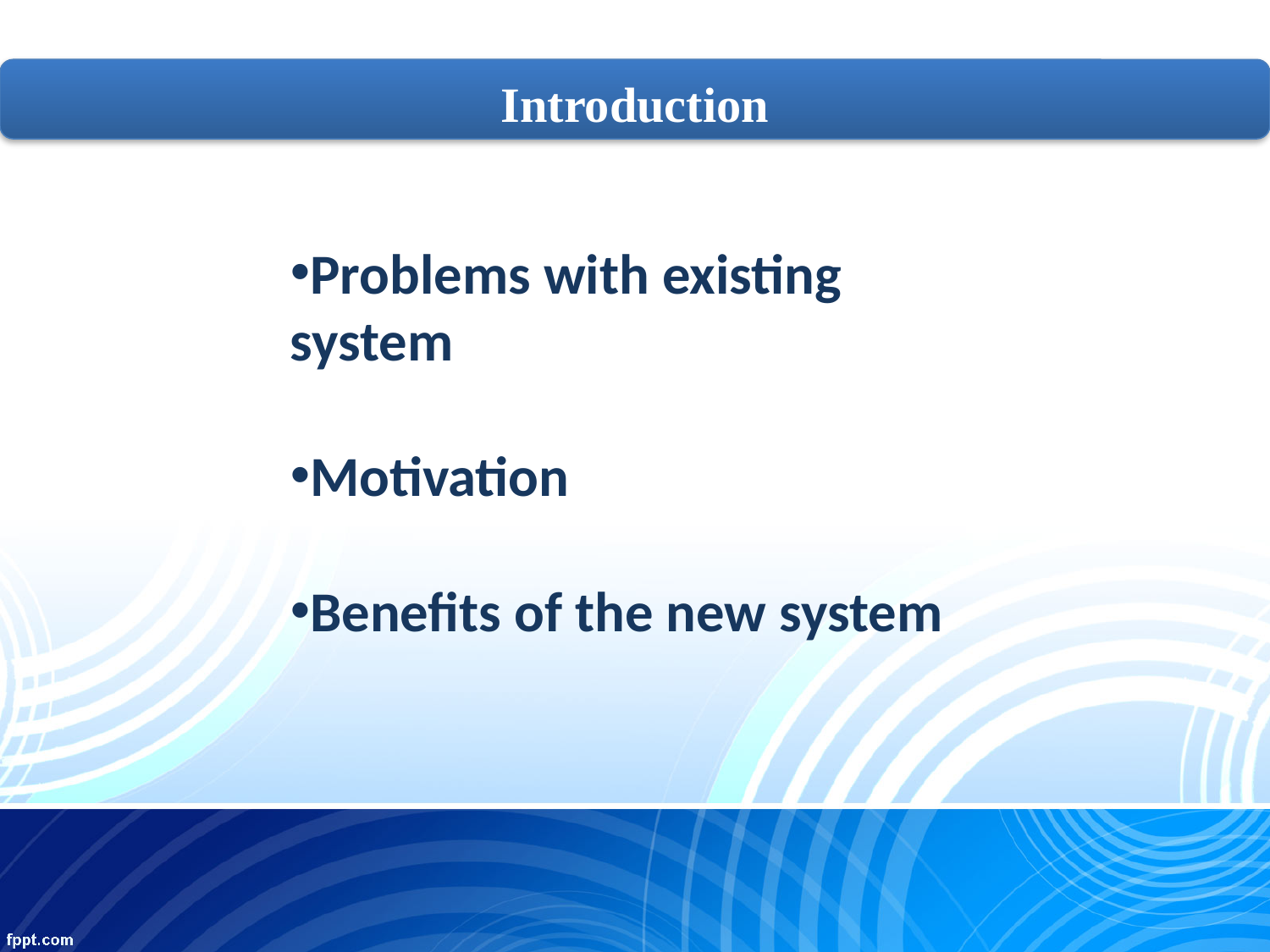

Introduction

Problems with existing system

Motivation

Benefits of the new system